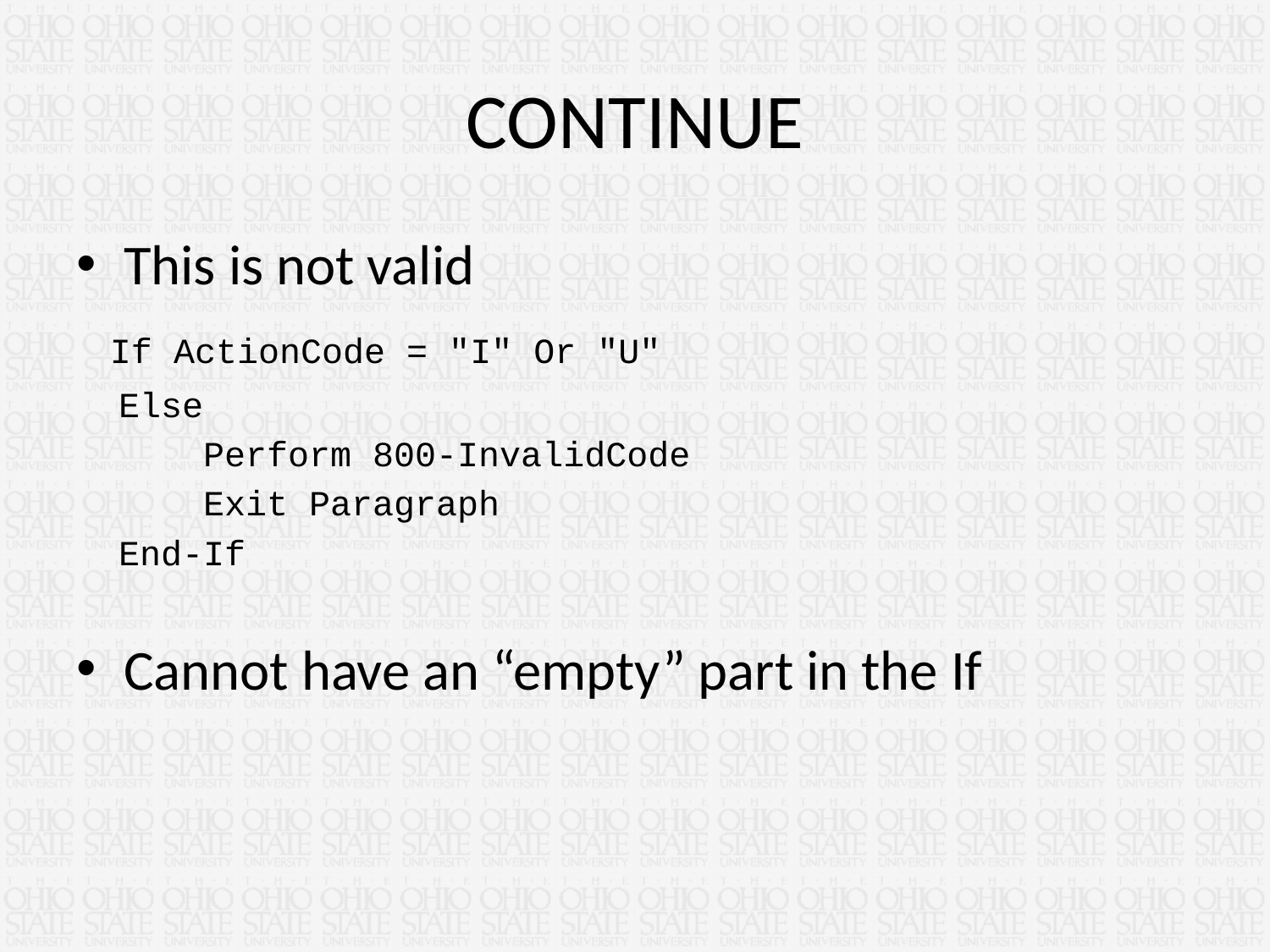

# CONTINUE
This is not valid
 If ActionCode = "I" Or "U"
  Else
      Perform 800-InvalidCode
      Exit Paragraph
  End-If

Cannot have an “empty” part in the If